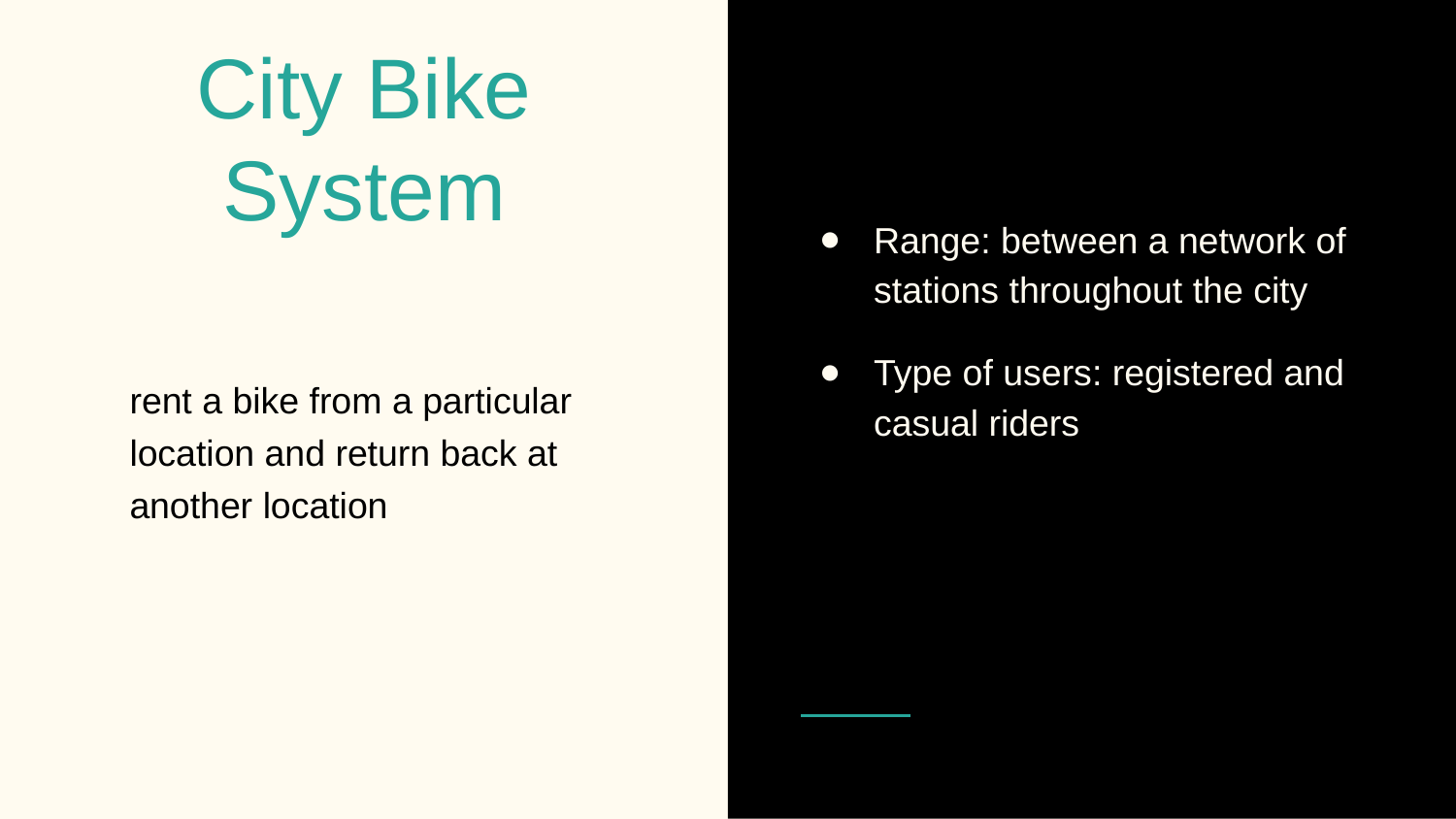

# City Bike System

Range: between a network of stations throughout the city
Type of users: registered and casual riders

rent a bike from a particular location and return back at another location